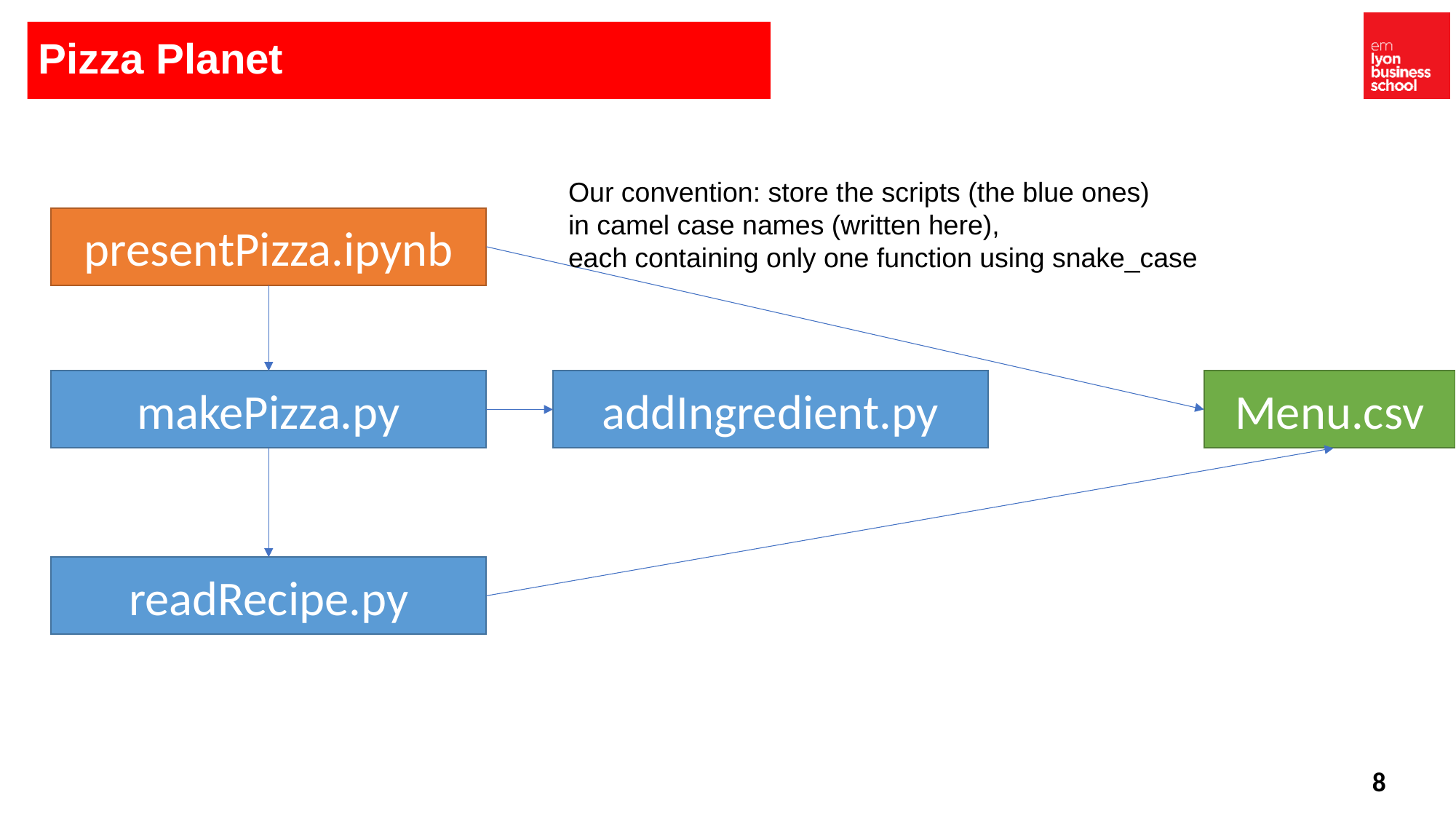

# Pizza Planet
Our convention: store the scripts (the blue ones)
in camel case names (written here),
each containing only one function using snake_case
presentPizza.ipynb
makePizza.py
addIngredient.py
Menu.csv
readRecipe.py
8